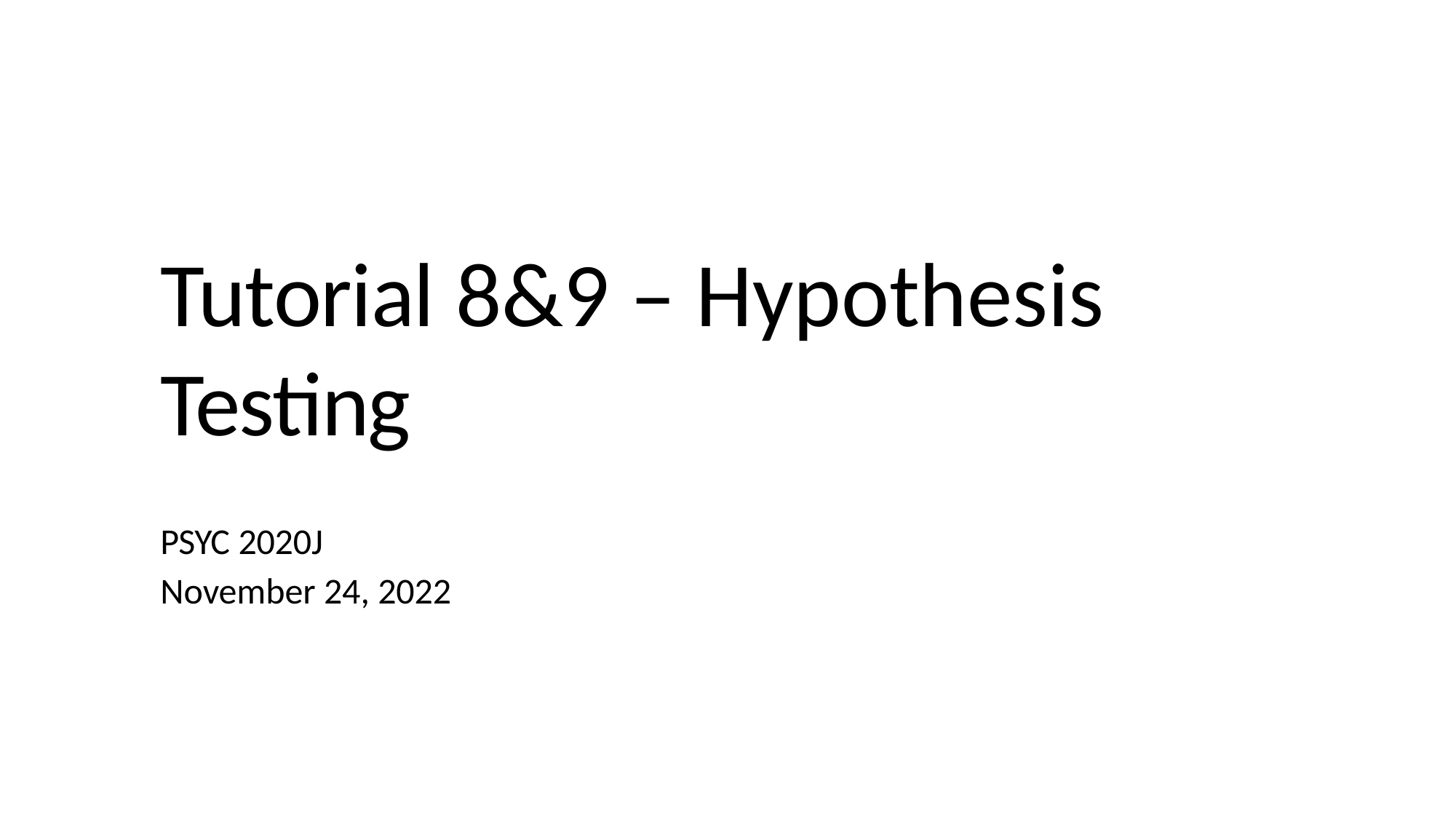

# Tutorial 8&9 – Hypothesis Testing
PSYC 2020J
November 24, 2022